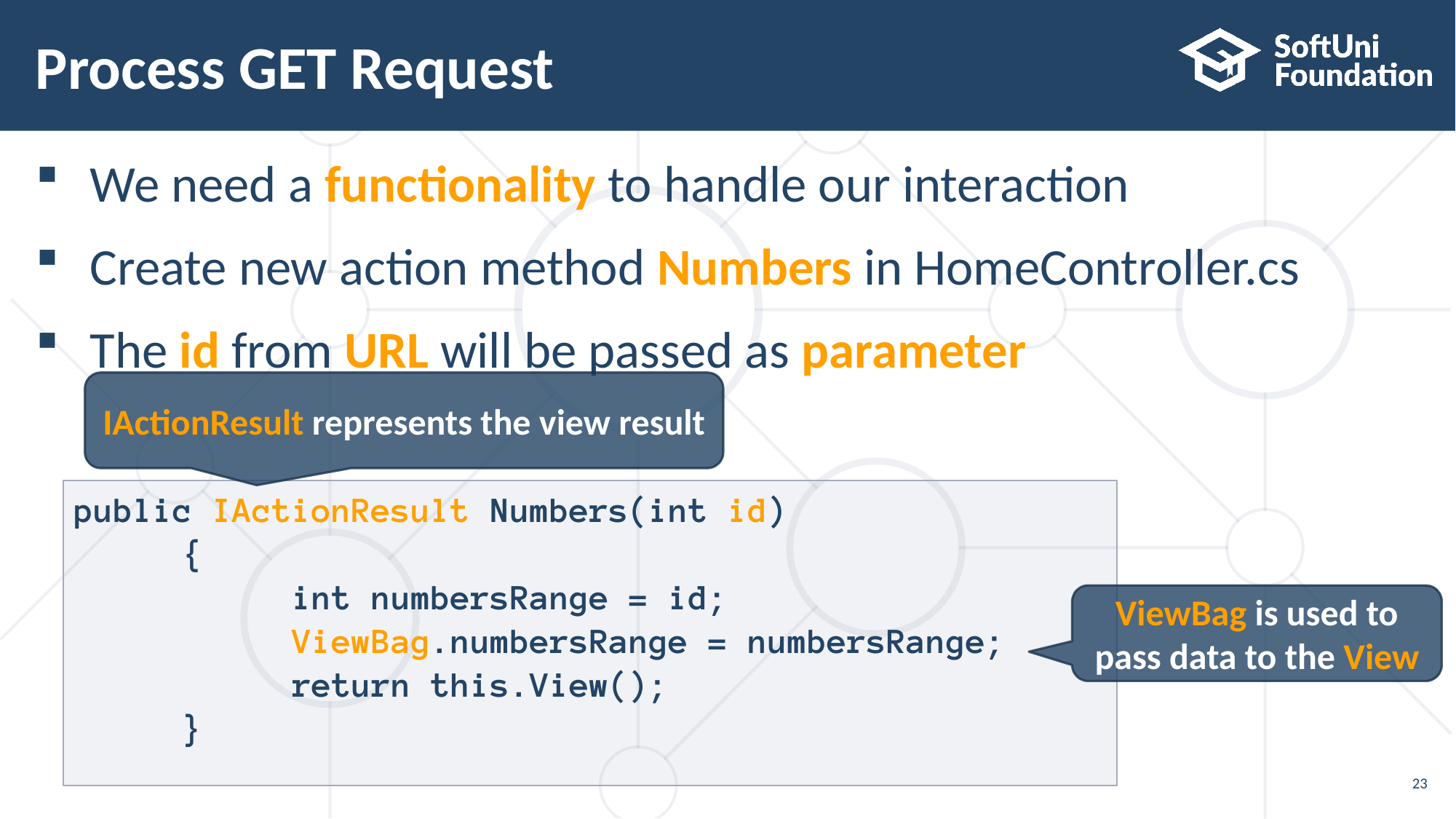

# Process GET Request
We need a functionality to handle our interaction
Create new action method Numbers in HomeController.cs
The id from URL will be passed as parameter
IActionResult represents the view result
public IActionResult Numbers(int id)
	{
		int numbersRange = id;
		ViewBag.numbersRange = numbersRange;
		return this.View();
	}
ViewBag is used to pass data to the View
23